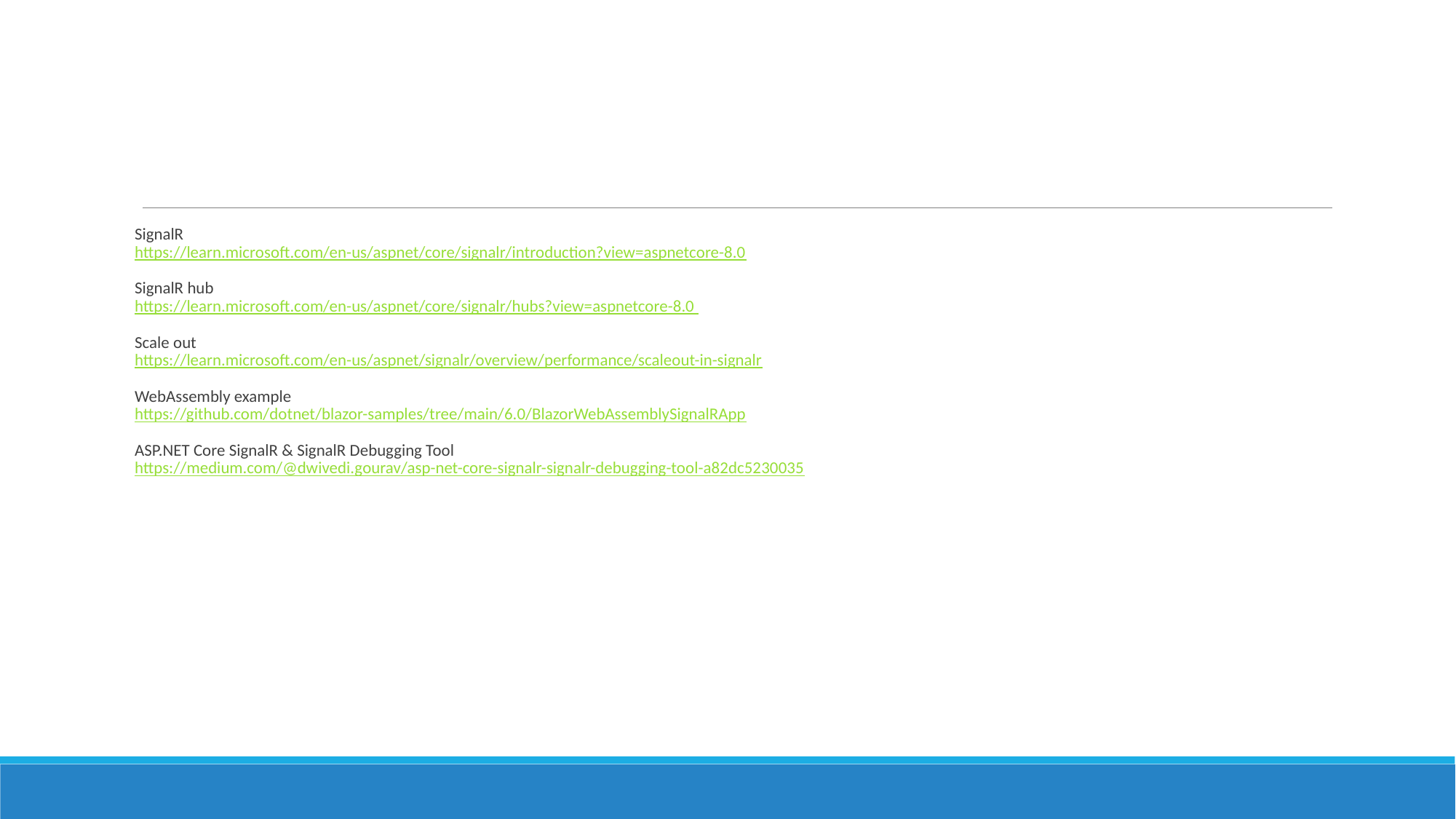

#
SignalR
https://learn.microsoft.com/en-us/aspnet/core/signalr/introduction?view=aspnetcore-8.0

SignalR hub
https://learn.microsoft.com/en-us/aspnet/core/signalr/hubs?view=aspnetcore-8.0

Scale out
https://learn.microsoft.com/en-us/aspnet/signalr/overview/performance/scaleout-in-signalr

WebAssembly example
https://github.com/dotnet/blazor-samples/tree/main/6.0/BlazorWebAssemblySignalRApp

ASP.NET Core SignalR & SignalR Debugging Tool
https://medium.com/@dwivedi.gourav/asp-net-core-signalr-signalr-debugging-tool-a82dc5230035